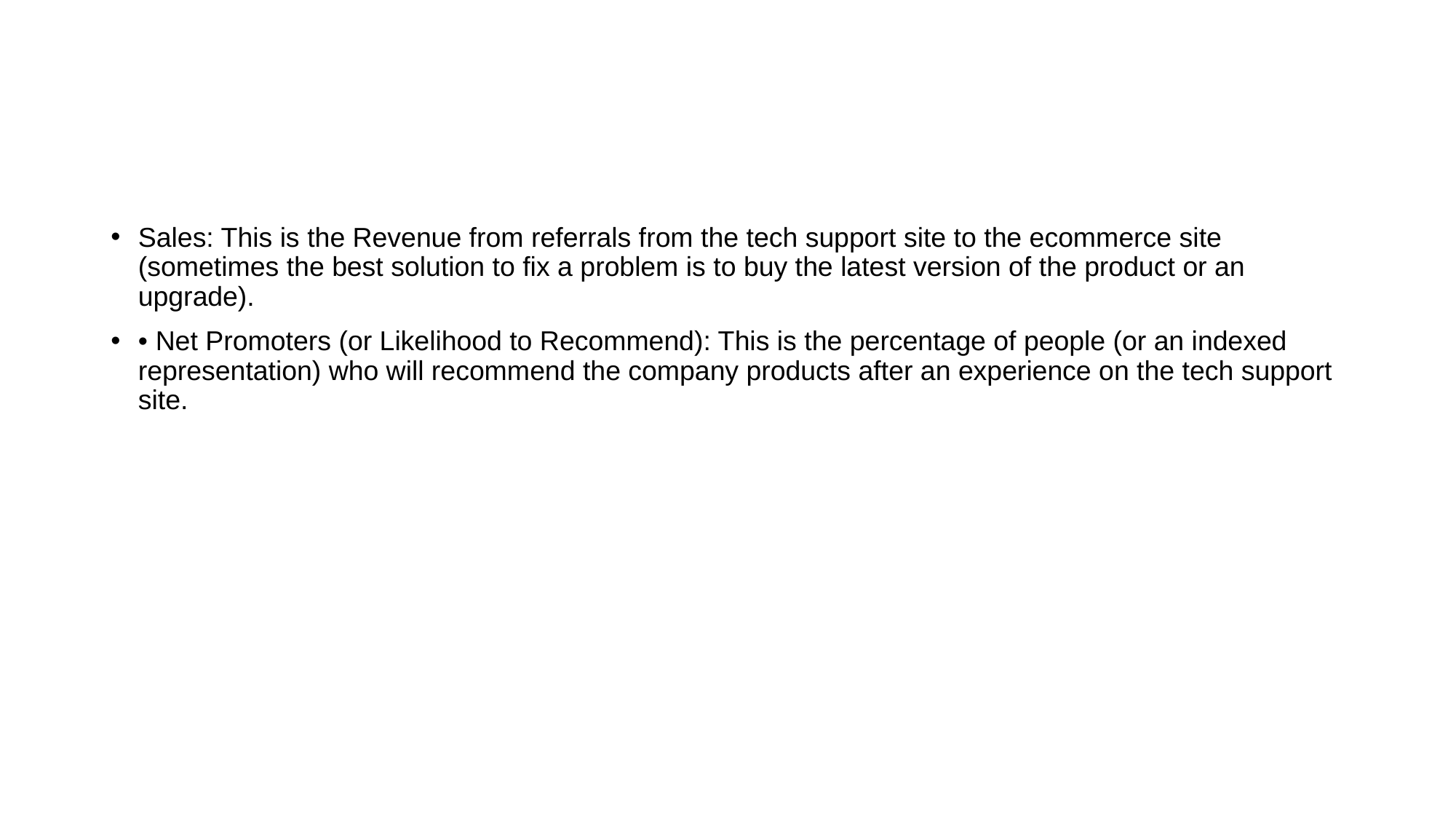

#
Sales: This is the Revenue from referrals from the tech support site to the ecommerce site (sometimes the best solution to fix a problem is to buy the latest version of the product or an upgrade).
• Net Promoters (or Likelihood to Recommend): This is the percentage of people (or an indexed representation) who will recommend the company products after an experience on the tech support site.